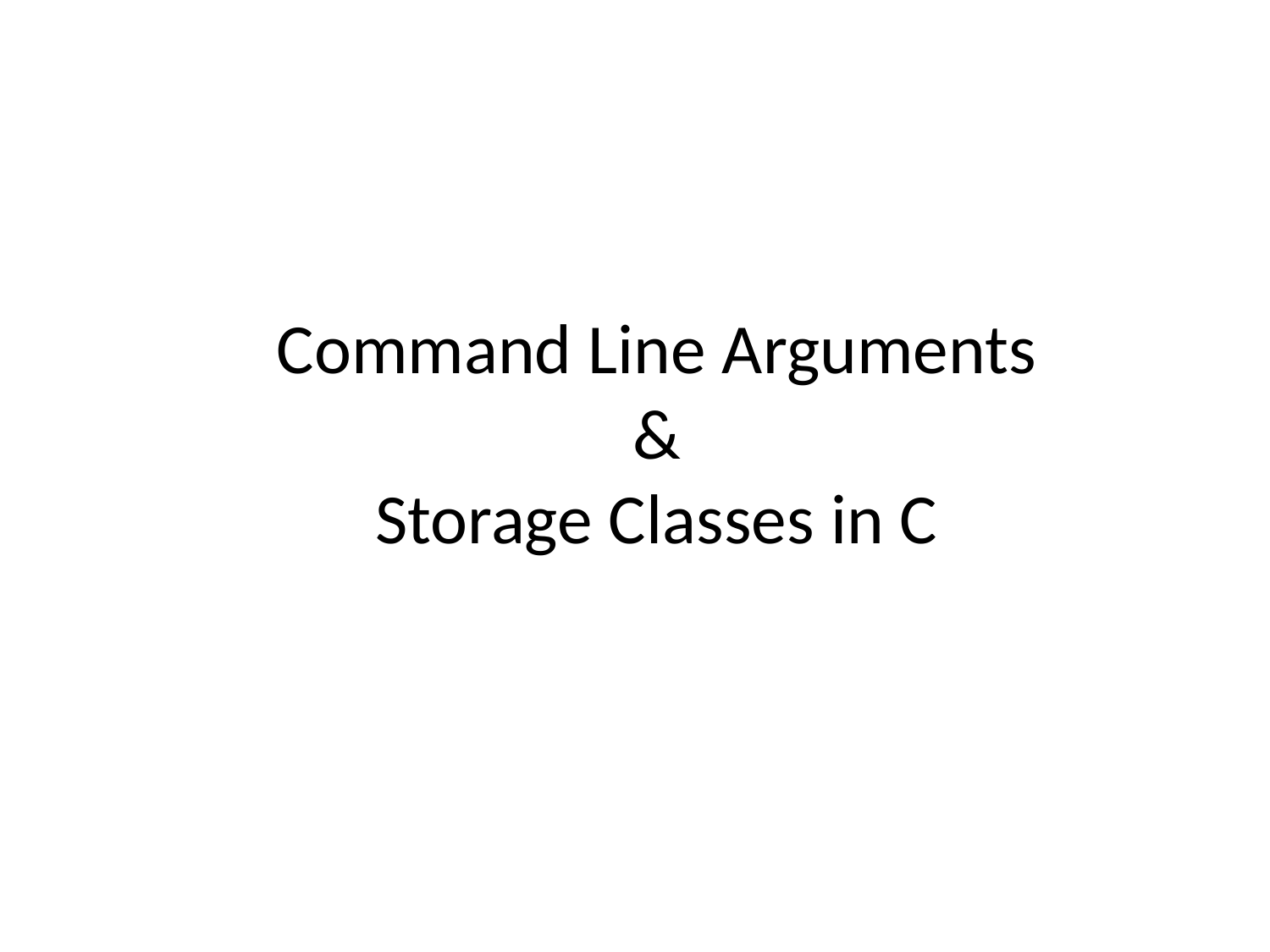

# Command Line Arguments & Storage Classes in C